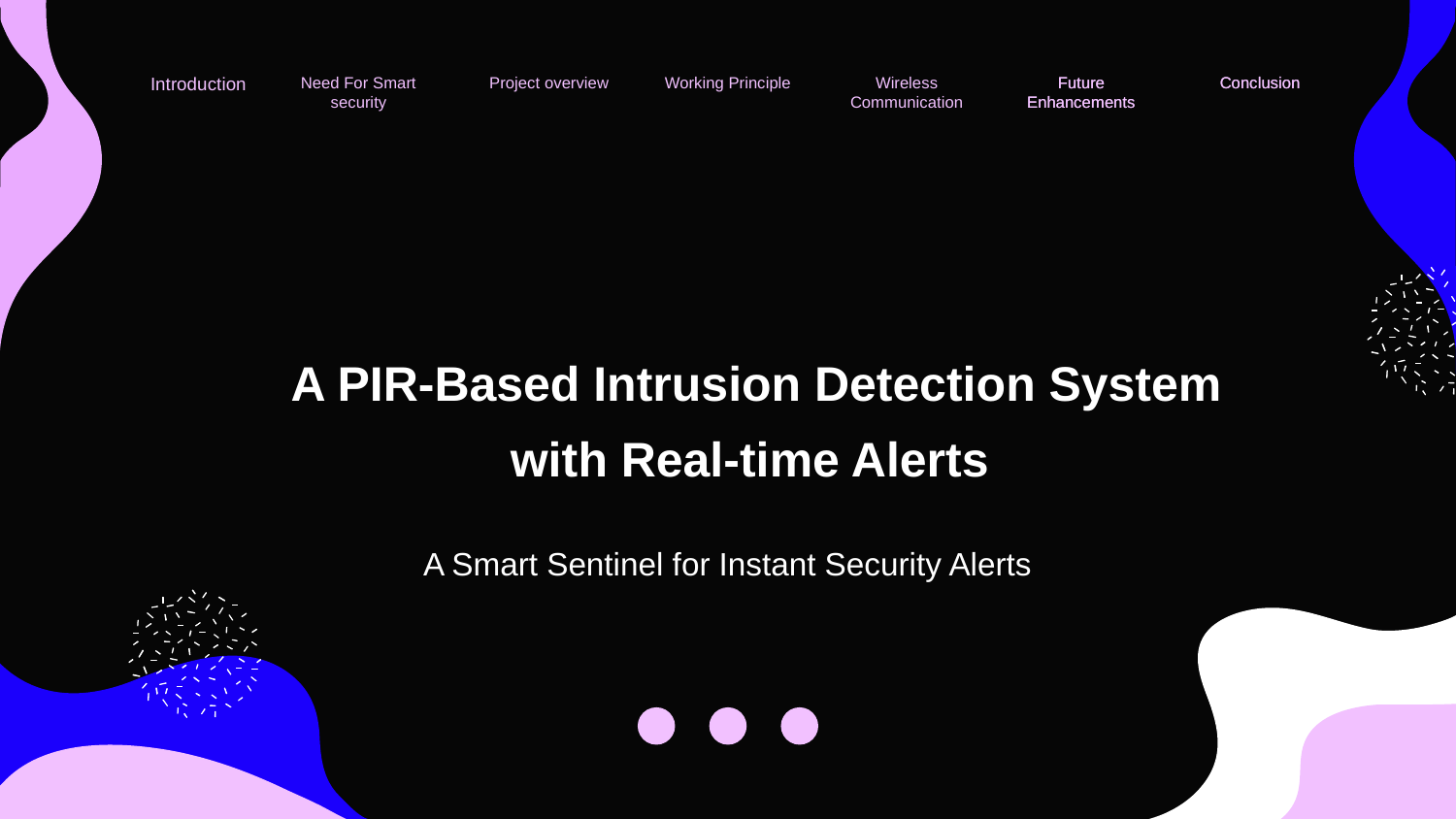

Introduction
Need For Smart security
Project overview
Working Principle
Wireless Communication
Future Enhancements
Future Enhancements
Conclusion
Conclusion
# A PIR-Based Intrusion Detection System with Real-time Alerts
A Smart Sentinel for Instant Security Alerts